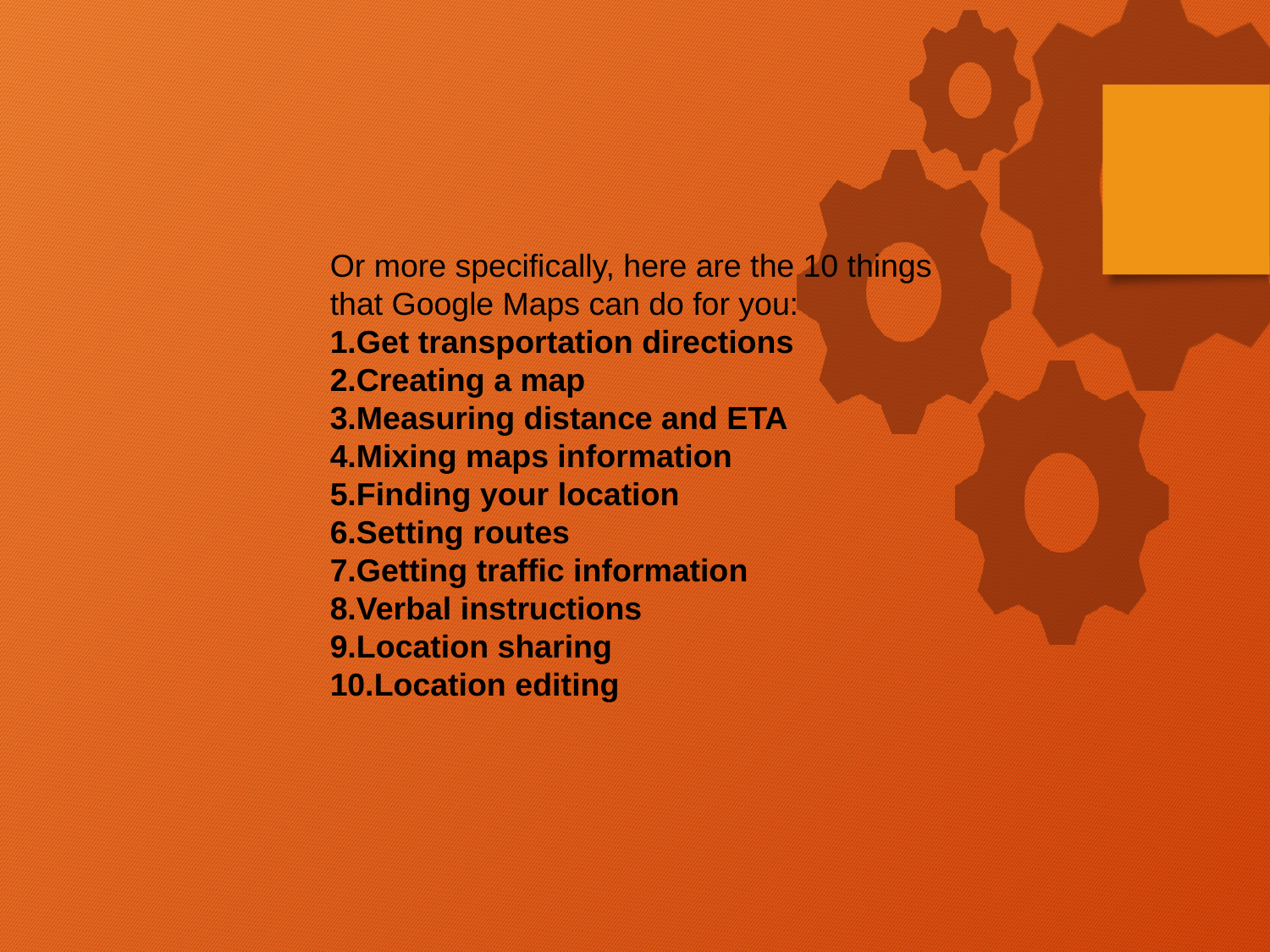

Or more specifically, here are the 10 things that Google Maps can do for you:
1.Get transportation directions
2.Creating a map
3.Measuring distance and ETA
4.Mixing maps information
5.Finding your location
6.Setting routes
7.Getting traffic information
8.Verbal instructions
9.Location sharing
10.Location editing